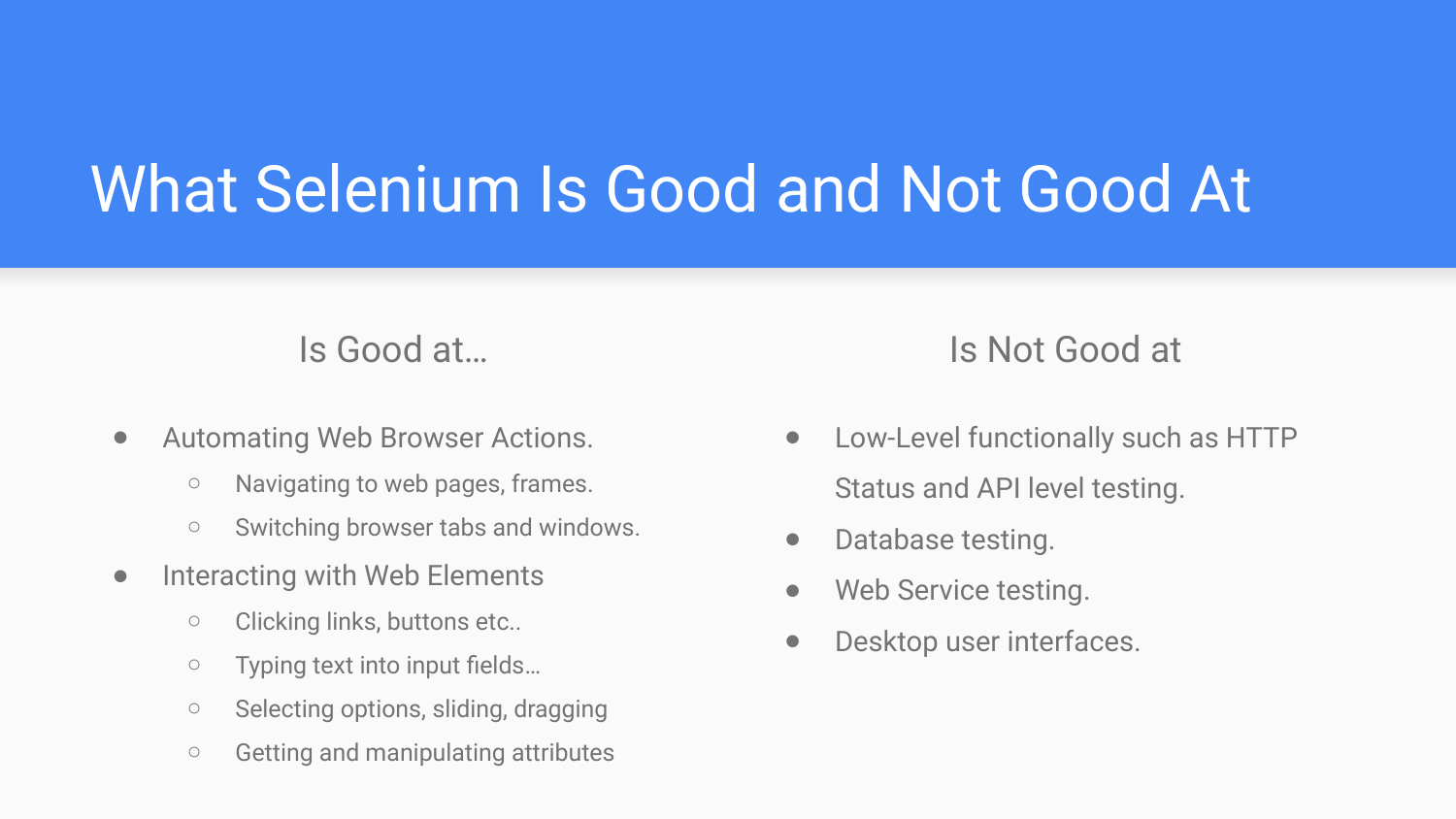

# What Selenium Is Good and Not Good At
Is Good at…
Automating Web Browser Actions.
Navigating to web pages, frames.
Switching browser tabs and windows.
Interacting with Web Elements
Clicking links, buttons etc..
Typing text into input fields…
Selecting options, sliding, dragging
Getting and manipulating attributes
Is Not Good at
Low-Level functionally such as HTTP Status and API level testing.
Database testing.
Web Service testing.
Desktop user interfaces.